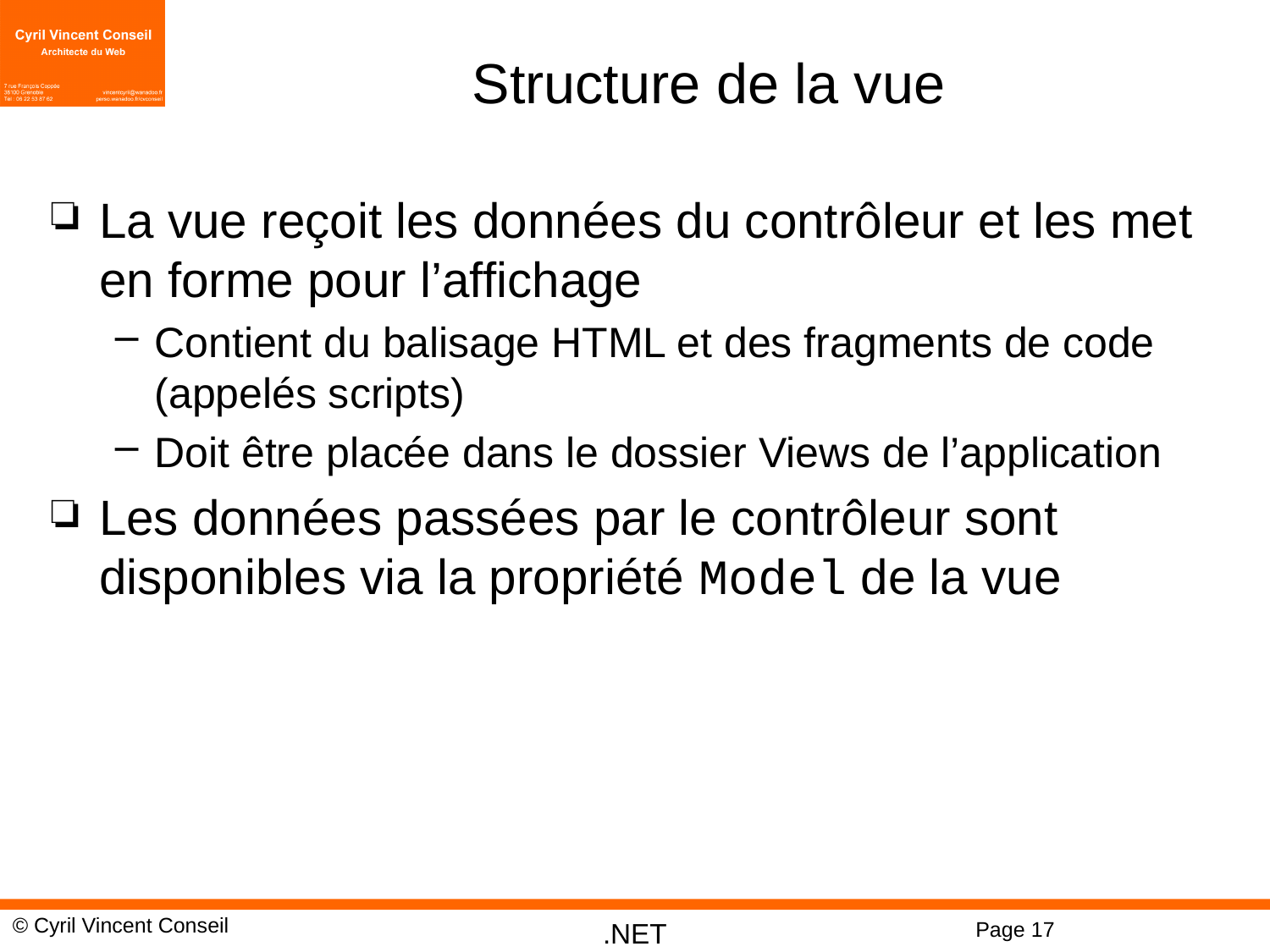

# Structure de la vue
La vue reçoit les données du contrôleur et les met en forme pour l’affichage
Contient du balisage HTML et des fragments de code (appelés scripts)
Doit être placée dans le dossier Views de l’application
Les données passées par le contrôleur sont disponibles via la propriété Model de la vue